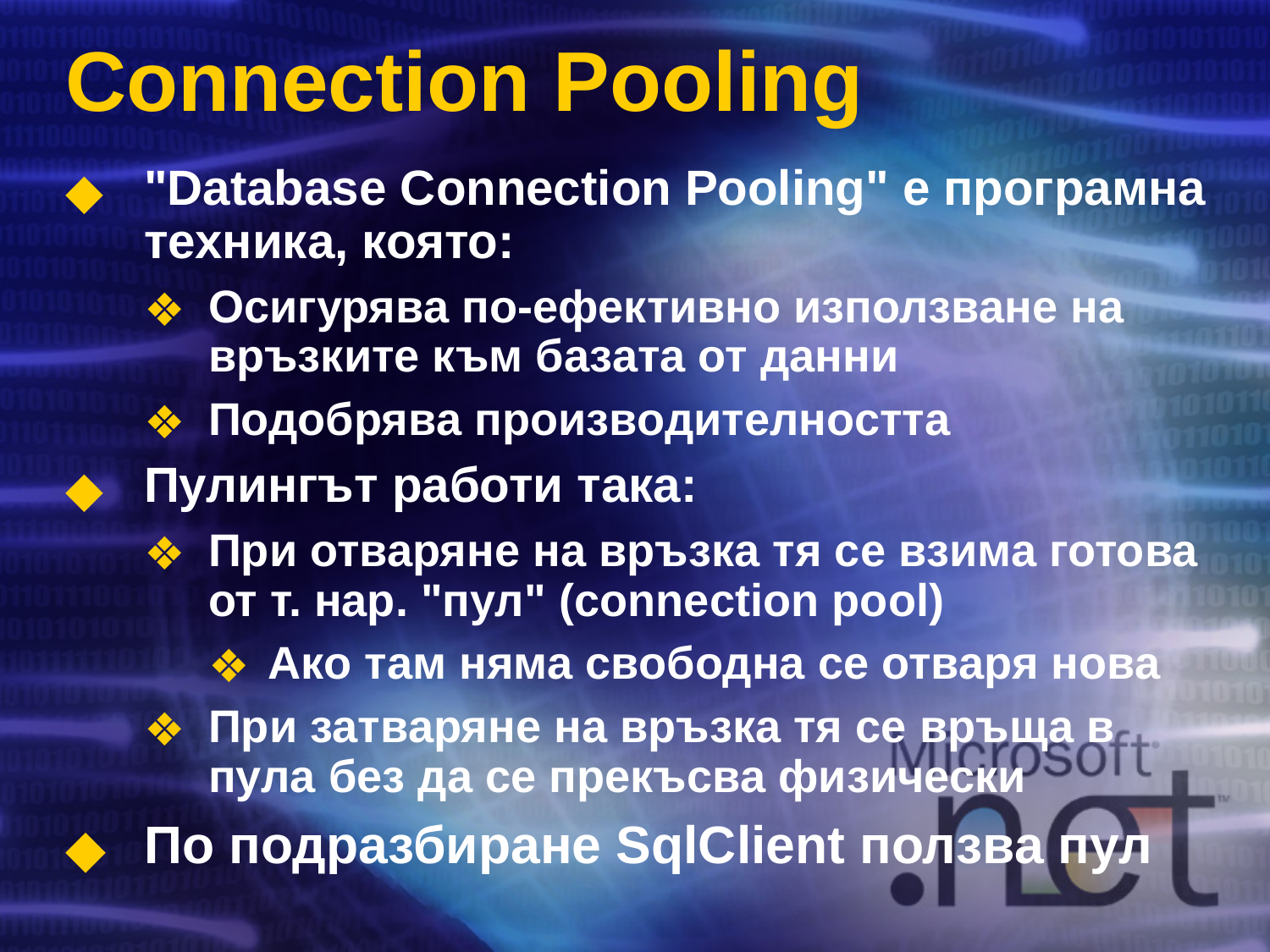

# Connection Pooling
"Database Connection Pooling" е програмна техника, която:
Осигурява по-ефективно използване на връзките към базата от данни
Подобрява производителността
Пулингът работи така:
При отваряне на връзка тя се взима готова от т. нар. "пул" (connection pool)
Ако там няма свободна се отваря нова
При затваряне на връзка тя се връща в пула без да се прекъсва физически
По подразбиране SqlClient ползва пул